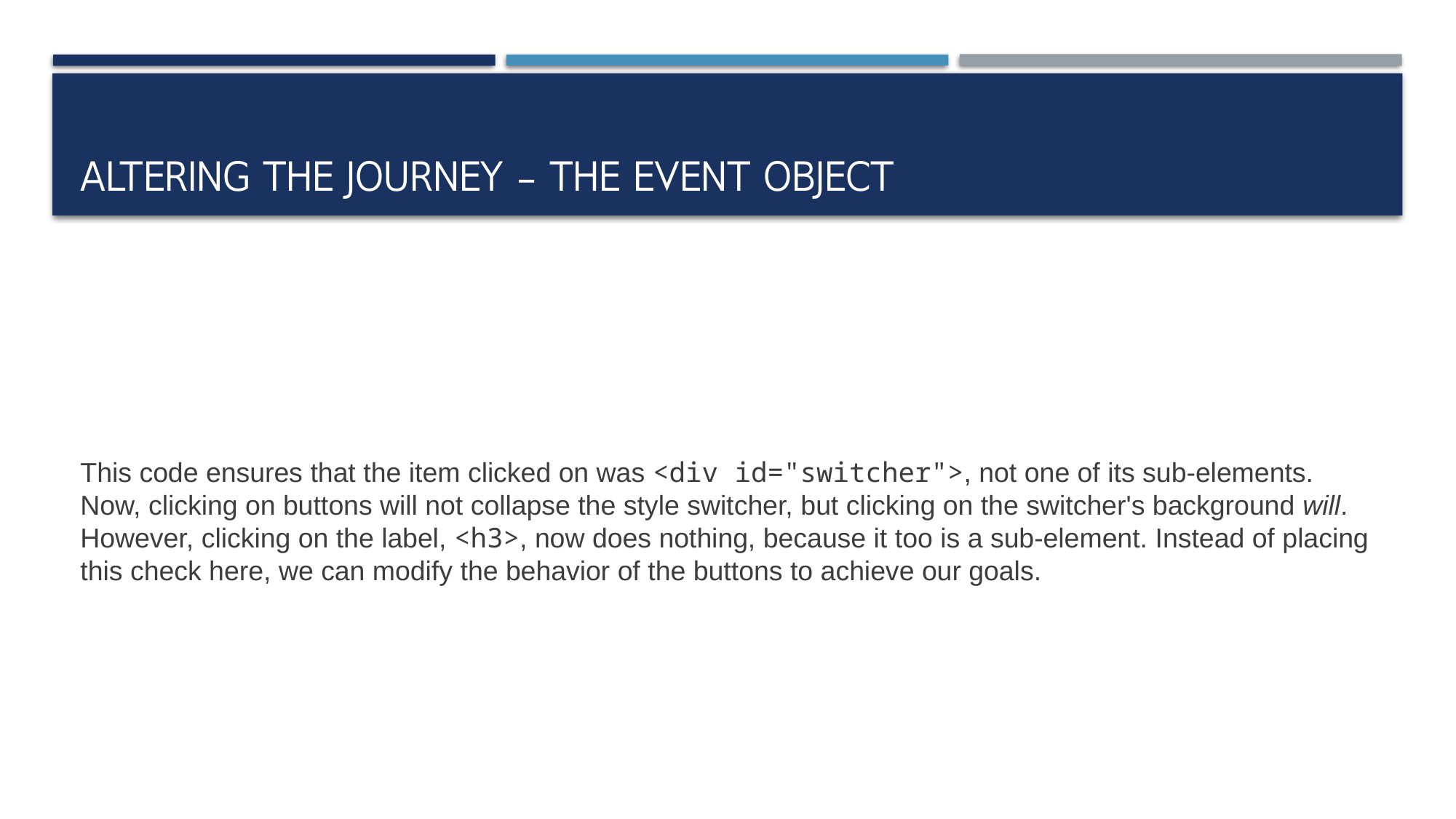

# Altering the journey – the event object
This code ensures that the item clicked on was <div id="switcher">, not one of its sub-elements. Now, clicking on buttons will not collapse the style switcher, but clicking on the switcher's background will. However, clicking on the label, <h3>, now does nothing, because it too is a sub-element. Instead of placing this check here, we can modify the behavior of the buttons to achieve our goals.